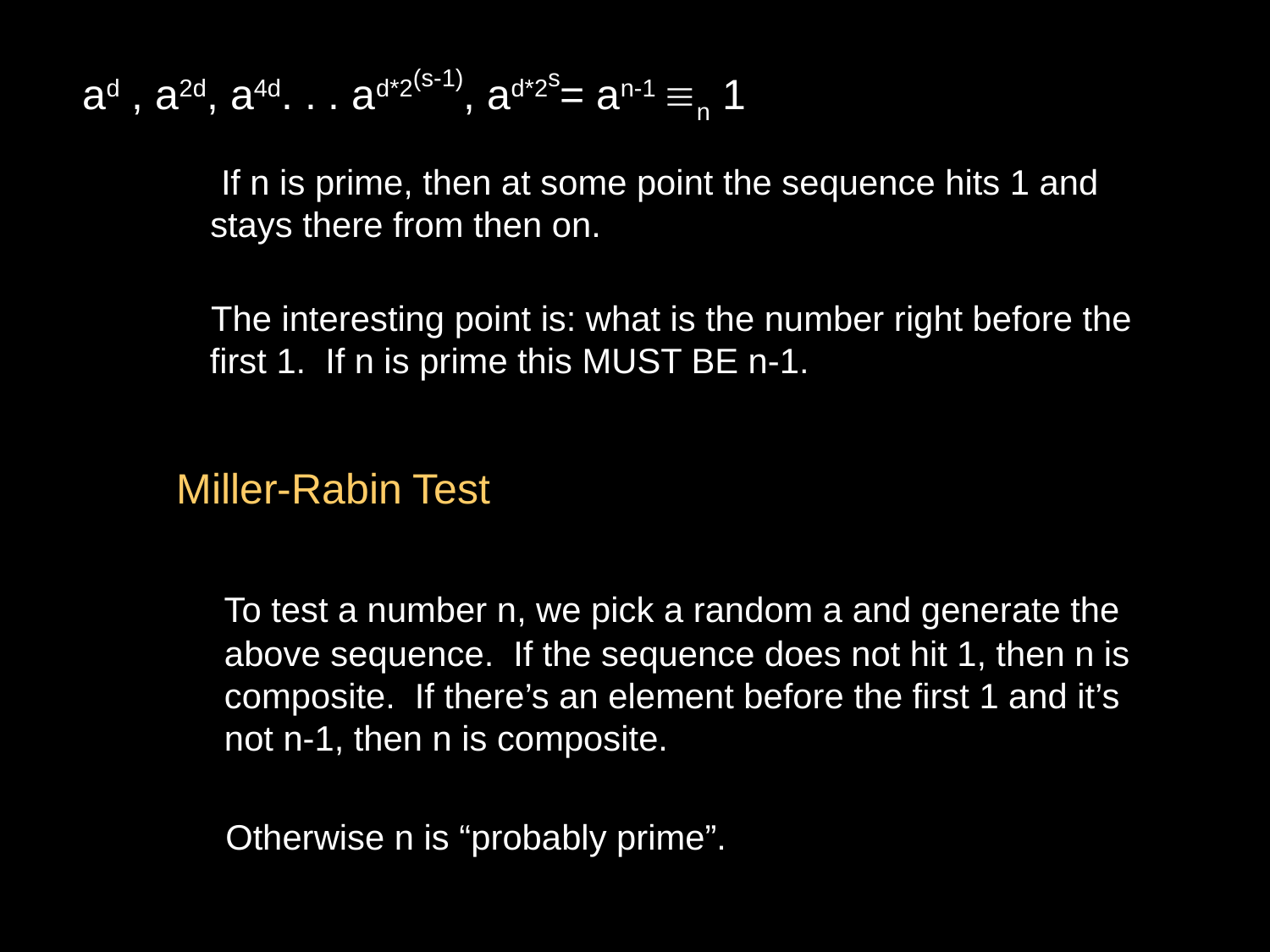

ad , a2d, a4d. . . ad*2(s-1), ad*2s= an-1 ≡n 1

      If n is prime, then at some point the sequence hits 1 and stays there from then on.
     The interesting point is: what is the number right before the first 1.  If n is prime this MUST BE n-1.
Miller-Rabin Test

    To test a number n, we pick a random a and generate the above sequence.  If the sequence does not hit 1, then n is composite.  If there’s an element before the first 1 and it’s not n-1, then n is composite.

     Otherwise n is “probably prime”.